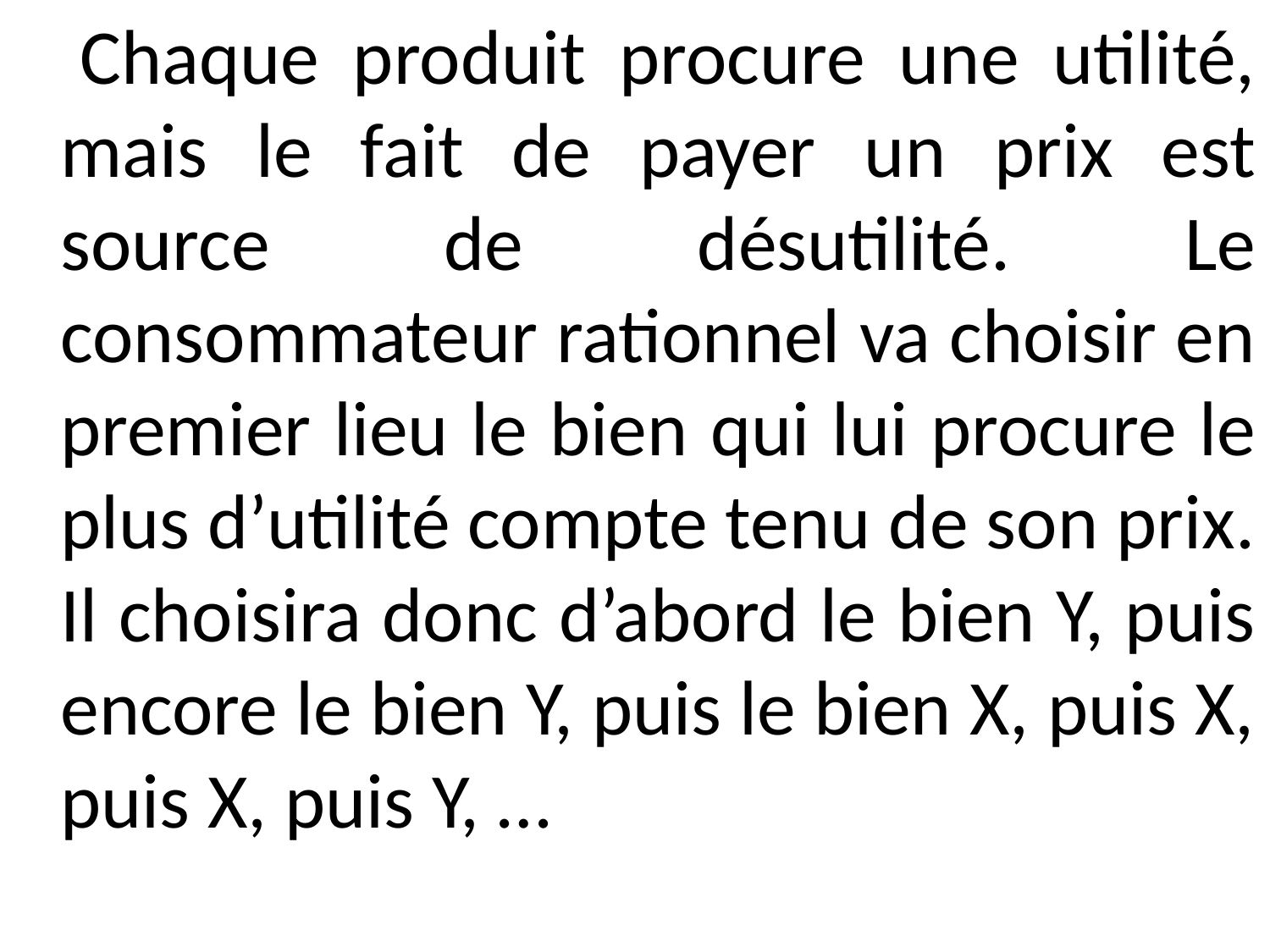

Chaque produit procure une utilité, mais le fait de payer un prix est source de désutilité. Le consommateur rationnel va choisir en premier lieu le bien qui lui procure le plus d’utilité compte tenu de son prix. Il choisira donc d’abord le bien Y, puis encore le bien Y, puis le bien X, puis X, puis X, puis Y, …